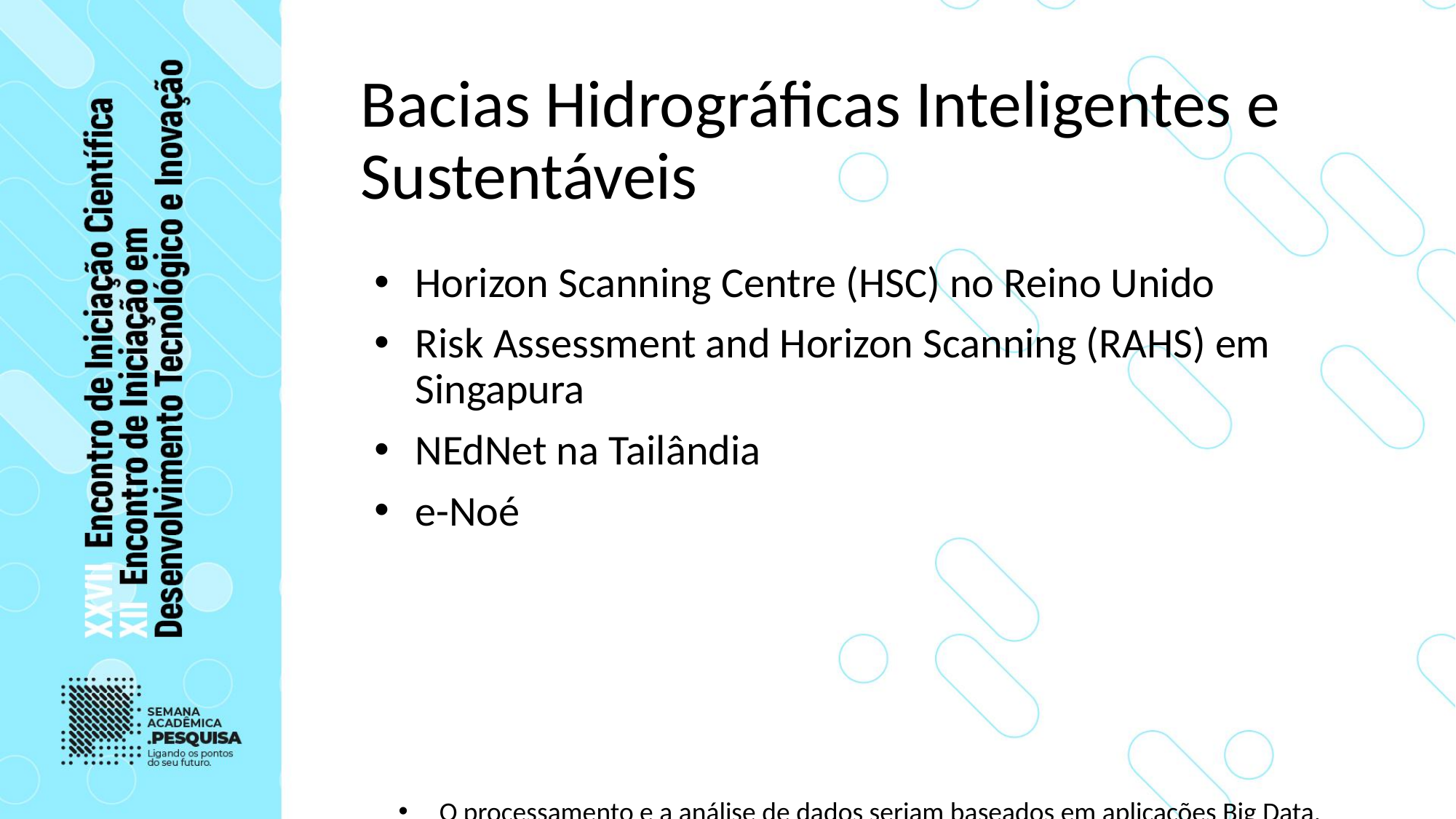

# Bacias Hidrográficas Inteligentes e Sustentáveis
Horizon Scanning Centre (HSC) no Reino Unido
Risk Assessment and Horizon Scanning (RAHS) em Singapura
NEdNet na Tailândia
e-Noé
O processamento e a análise de dados seriam baseados em aplicações Big Data,